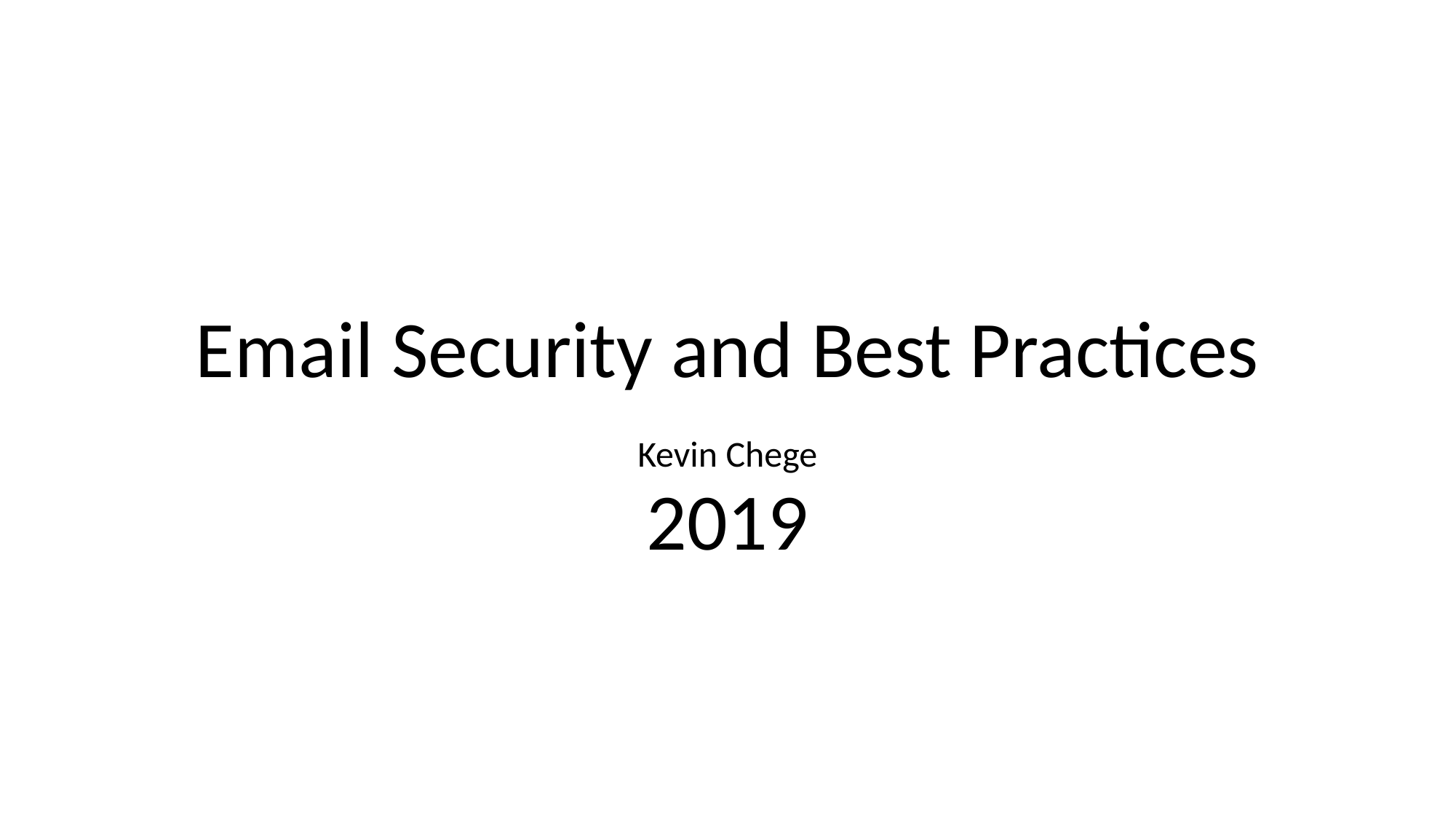

# Email Security and Best Practices 2019
Kevin Chege